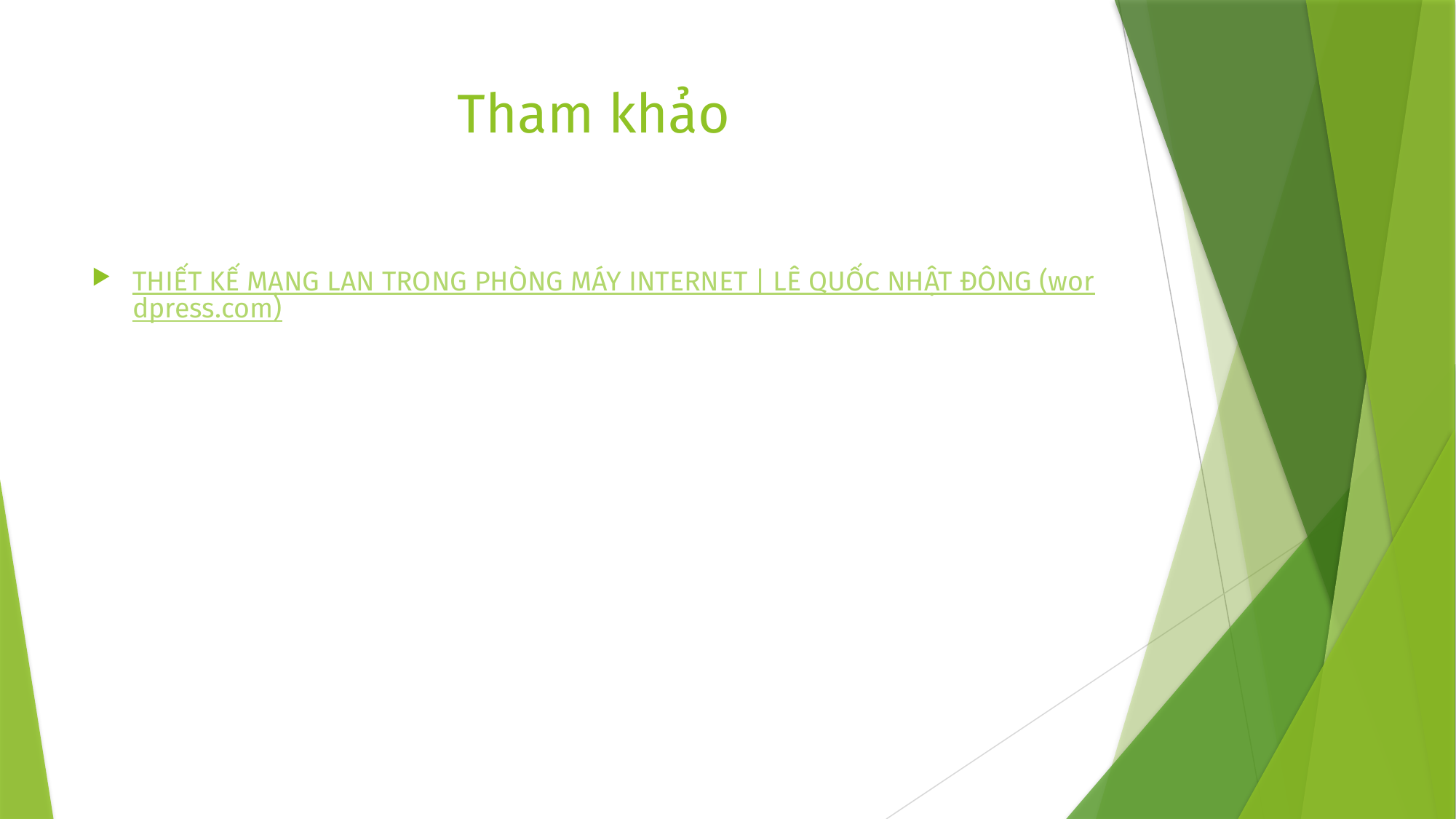

# Tham khảo
THIẾT KẾ MẠNG LAN TRONG PHÒNG MÁY INTERNET | LÊ QUỐC NHẬT ĐÔNG (wordpress.com)